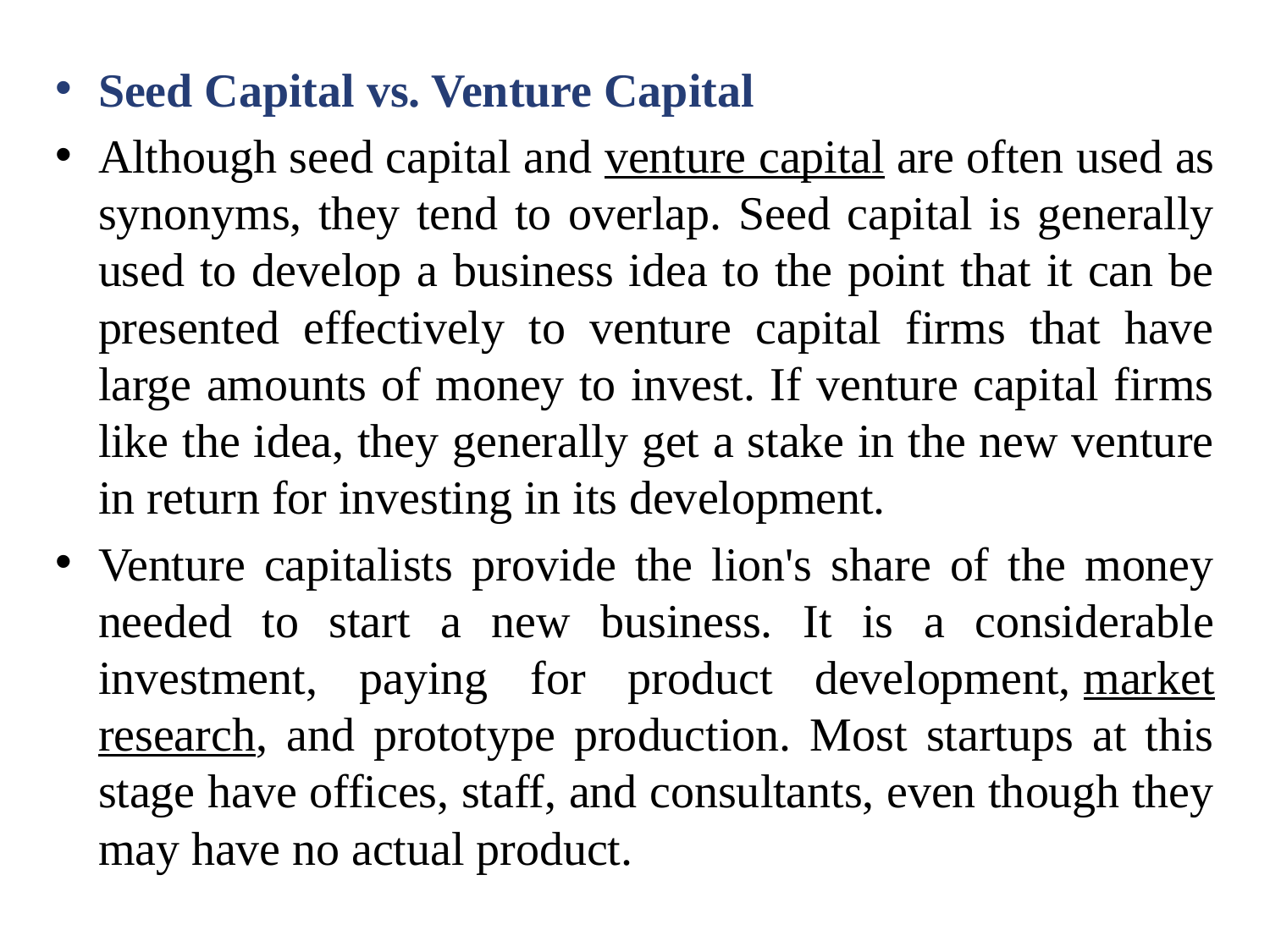

Seed Capital vs. Venture Capital
Although seed capital and venture capital are often used as synonyms, they tend to overlap. Seed capital is generally used to develop a business idea to the point that it can be presented effectively to venture capital firms that have large amounts of money to invest. If venture capital firms like the idea, they generally get a stake in the new venture in return for investing in its development.
Venture capitalists provide the lion's share of the money needed to start a new business. It is a considerable investment, paying for product development, market research, and prototype production. Most startups at this stage have offices, staff, and consultants, even though they may have no actual product.